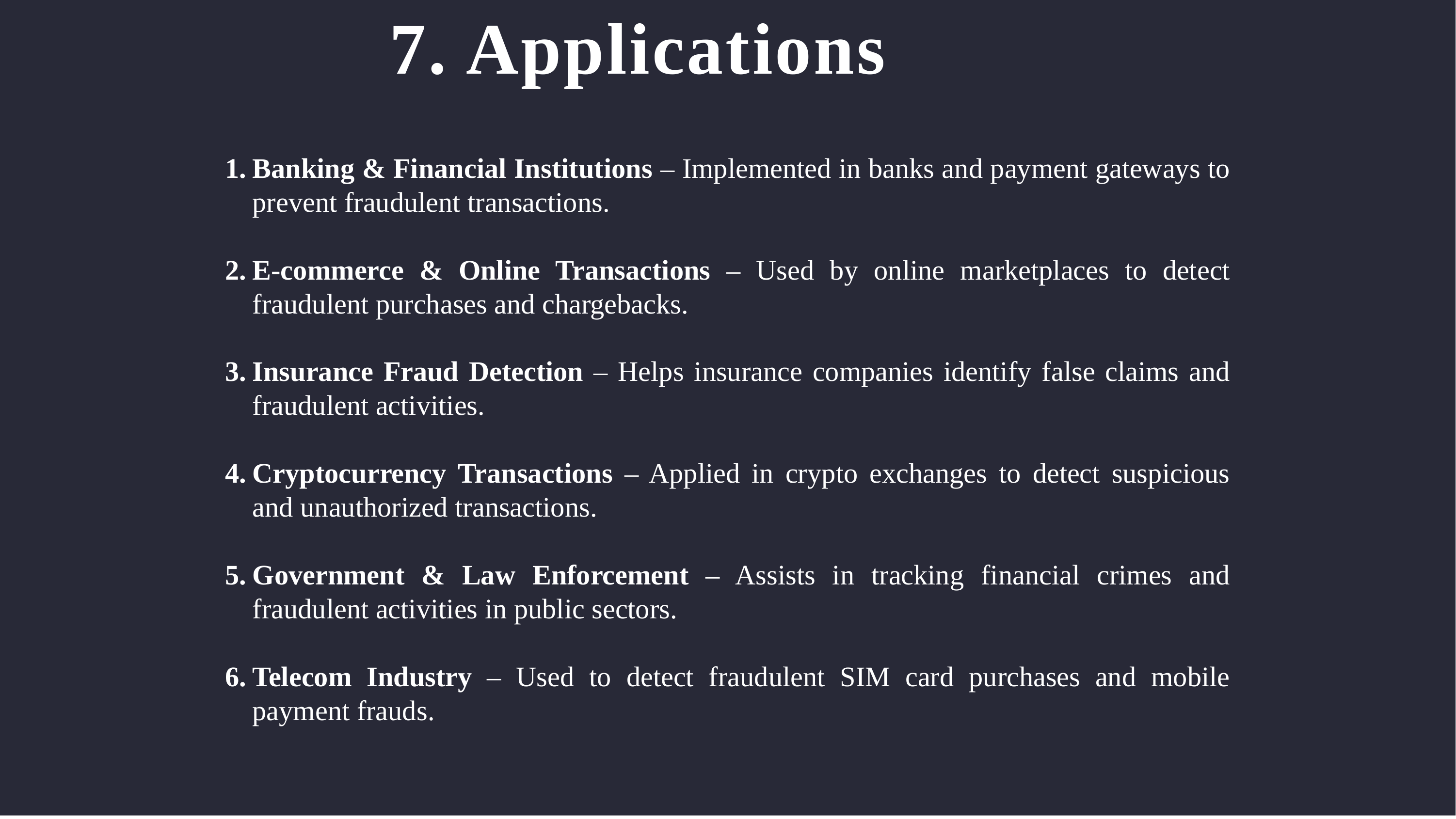

# 7. Applications

Banking & Financial Institutions – Implemented in banks and payment gateways to prevent fraudulent transactions.

E-commerce & Online Transactions – Used by online marketplaces to detect fraudulent purchases and chargebacks.

Insurance Fraud Detection – Helps insurance companies identify false claims and fraudulent activities.

Cryptocurrency Transactions – Applied in crypto exchanges to detect suspicious and unauthorized transactions.

Government & Law Enforcement – Assists in tracking financial crimes and fraudulent activities in public sectors.

Telecom Industry – Used to detect fraudulent SIM card purchases and mobile payment frauds.